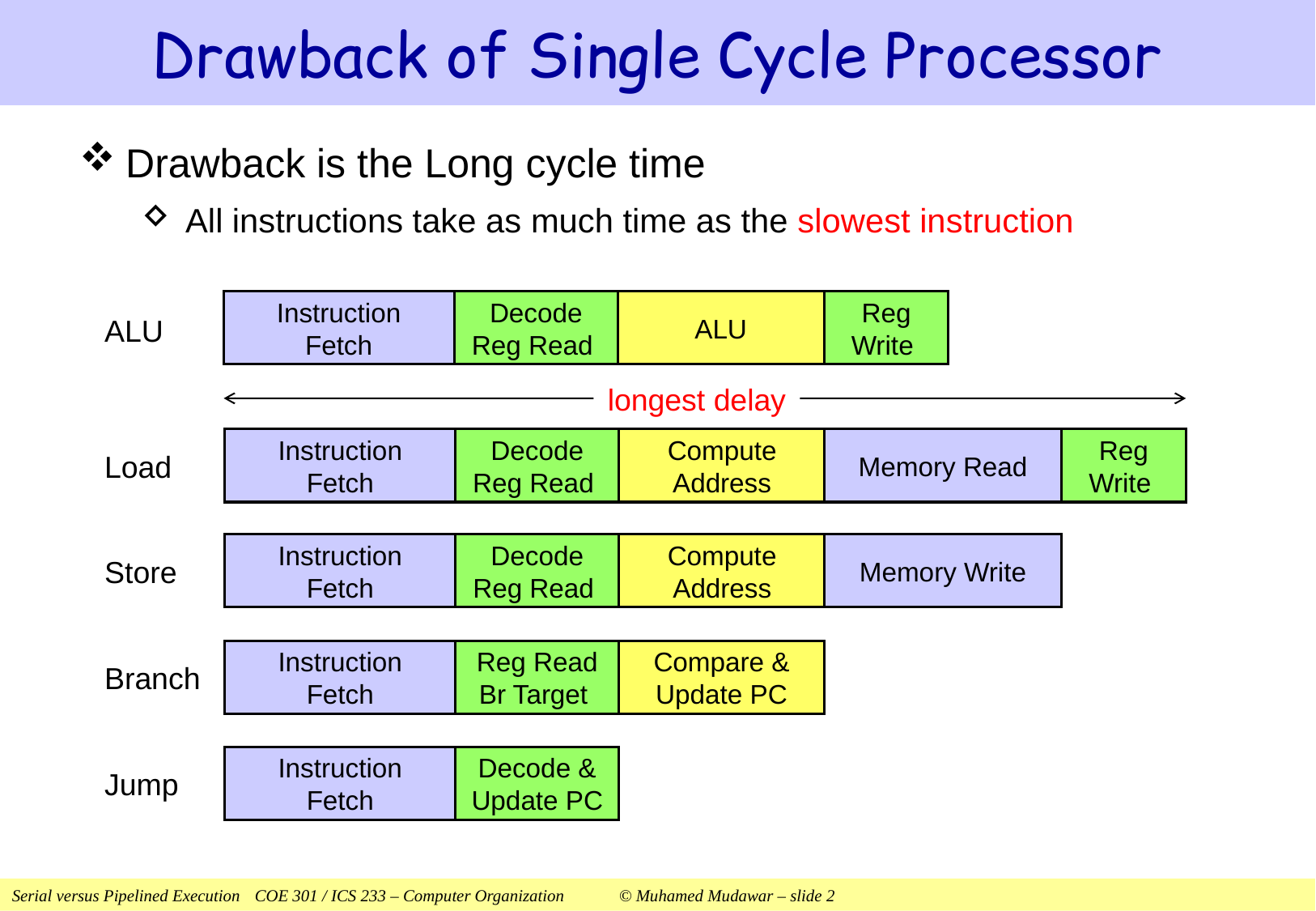

# Drawback of Single Cycle Processor
Drawback is the Long cycle time
All instructions take as much time as the slowest instruction
Instruction
Fetch
Decode
Reg Read
ALU
Reg
Write
ALU
longest delay

Instruction
Fetch
Decode
Reg Read
Compute
Address
Memory Read
Reg
Write
Load
Instruction
Fetch
Decode
Reg Read
Compute
Address
Memory Write
Store
Reg Read
Br Target
Instruction
Fetch
Compare &
Update PC
Branch
Instruction
Fetch
Decode &
Update PC
Jump